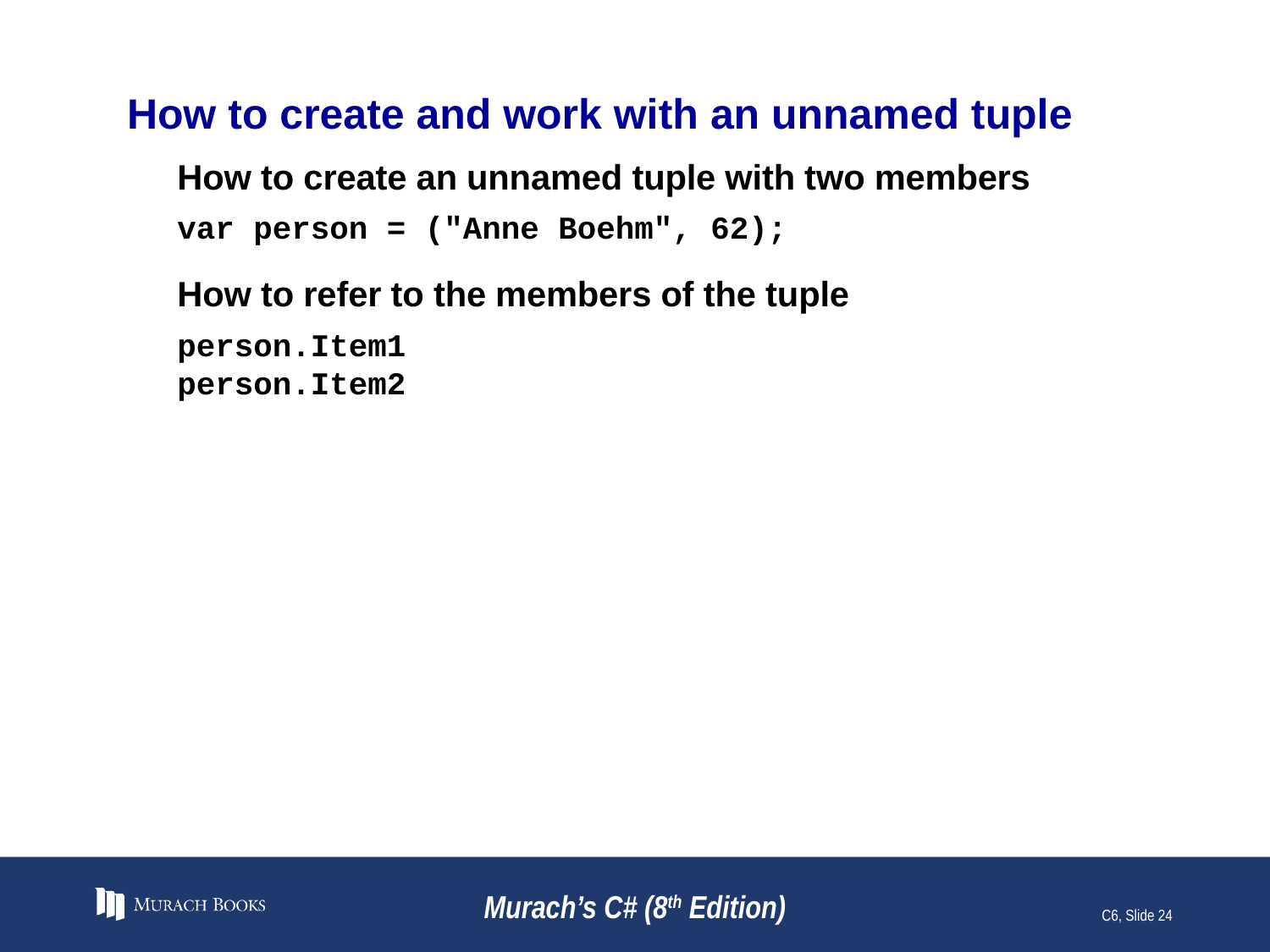

# How to create and work with an unnamed tuple
How to create an unnamed tuple with two members
var person = ("Anne Boehm", 62);
How to refer to the members of the tuple
person.Item1
person.Item2

Murach’s C# (8th Edition)

C6, Slide 24